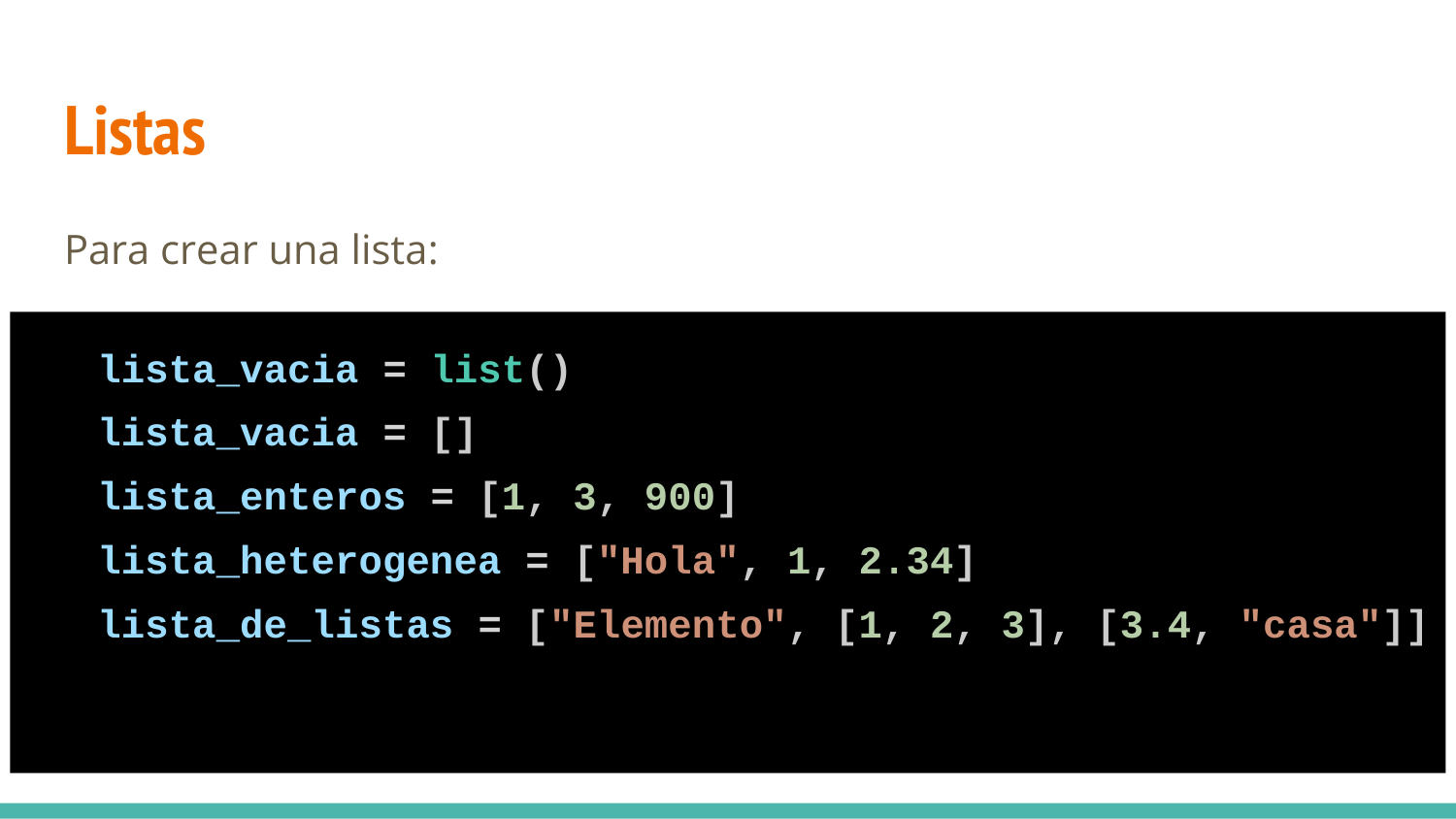

# Listas
Para crear una lista:

lista_vacia = list()
lista_vacia = []
lista_enteros = [1, 3, 900]
lista_heterogenea = ["Hola", 1, 2.34]
lista_de_listas = ["Elemento", [1, 2, 3], [3.4, "casa"]]